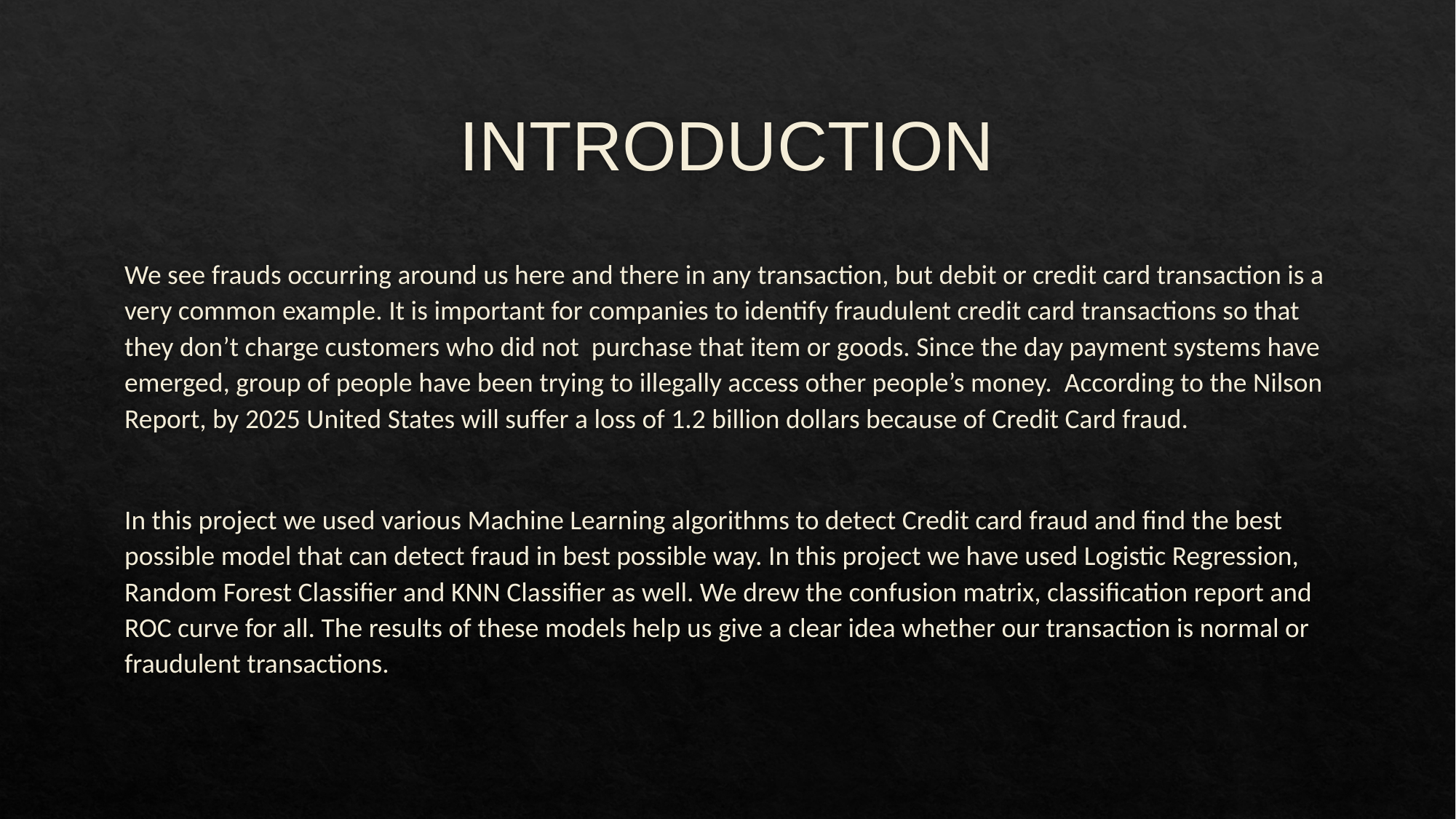

# INTRODUCTION
We see frauds occurring around us here and there in any transaction, but debit or credit card transaction is a very common example. It is important for companies to identify fraudulent credit card transactions so that they don’t charge customers who did not  purchase that item or goods. Since the day payment systems have emerged, group of people have been trying to illegally access other people’s money.  According to the Nilson Report, by 2025 United States will suffer a loss of 1.2 billion dollars because of Credit Card fraud.

In this project we used various Machine Learning algorithms to detect Credit card fraud and find the best possible model that can detect fraud in best possible way. In this project we have used Logistic Regression, Random Forest Classifier and KNN Classifier as well. We drew the confusion matrix, classification report and ROC curve for all. The results of these models help us give a clear idea whether our transaction is normal or fraudulent transactions.